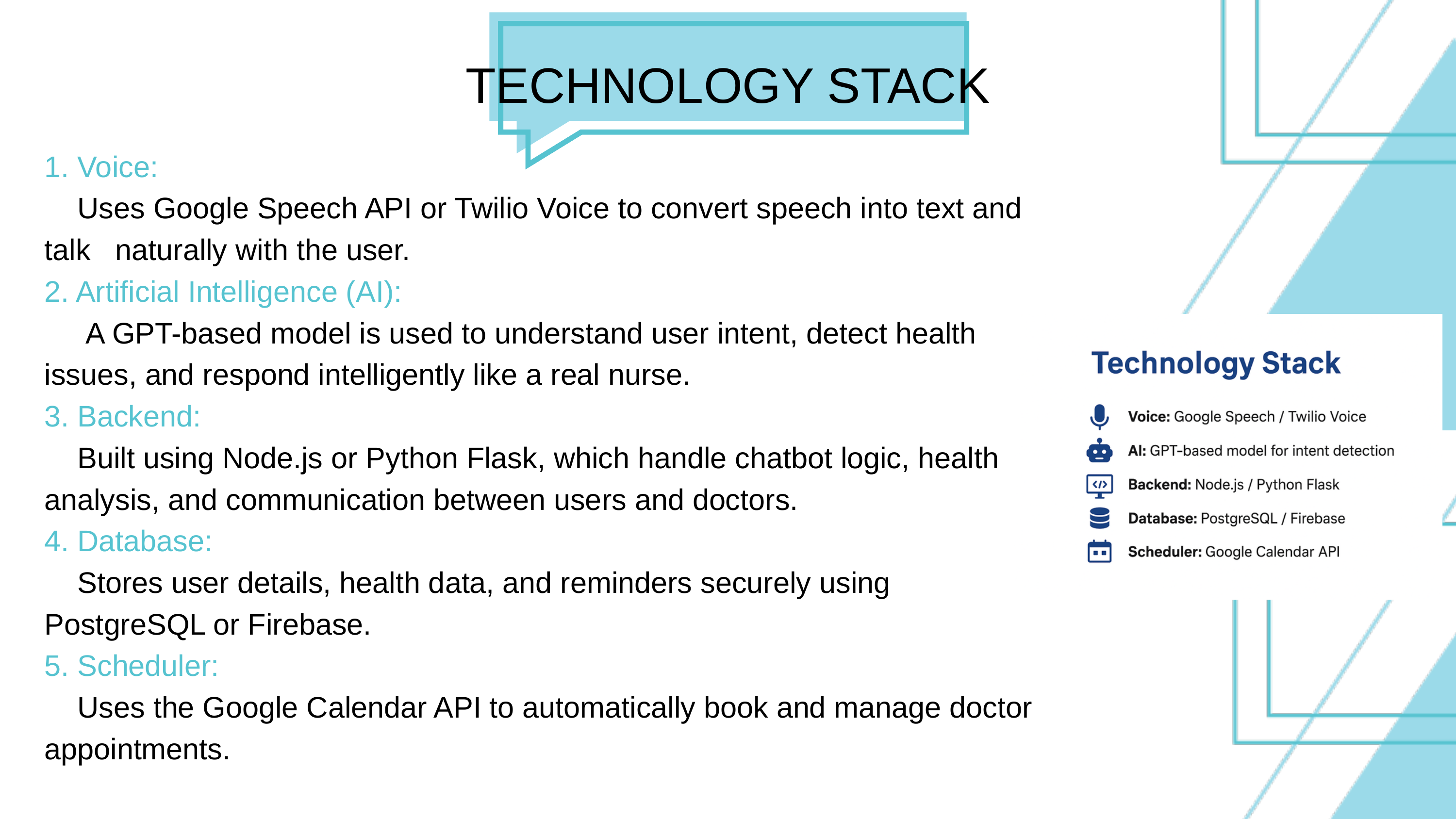

TECHNOLOGY STACK
1. Voice:
    Uses Google Speech API or Twilio Voice to convert speech into text and talk   naturally with the user.
2. Artificial Intelligence (AI):
     A GPT-based model is used to understand user intent, detect health issues, and respond intelligently like a real nurse.
3. Backend:
    Built using Node.js or Python Flask, which handle chatbot logic, health analysis, and communication between users and doctors.
4. Database:
    Stores user details, health data, and reminders securely using PostgreSQL or Firebase.
5. Scheduler:
    Uses the Google Calendar API to automatically book and manage doctor appointments.